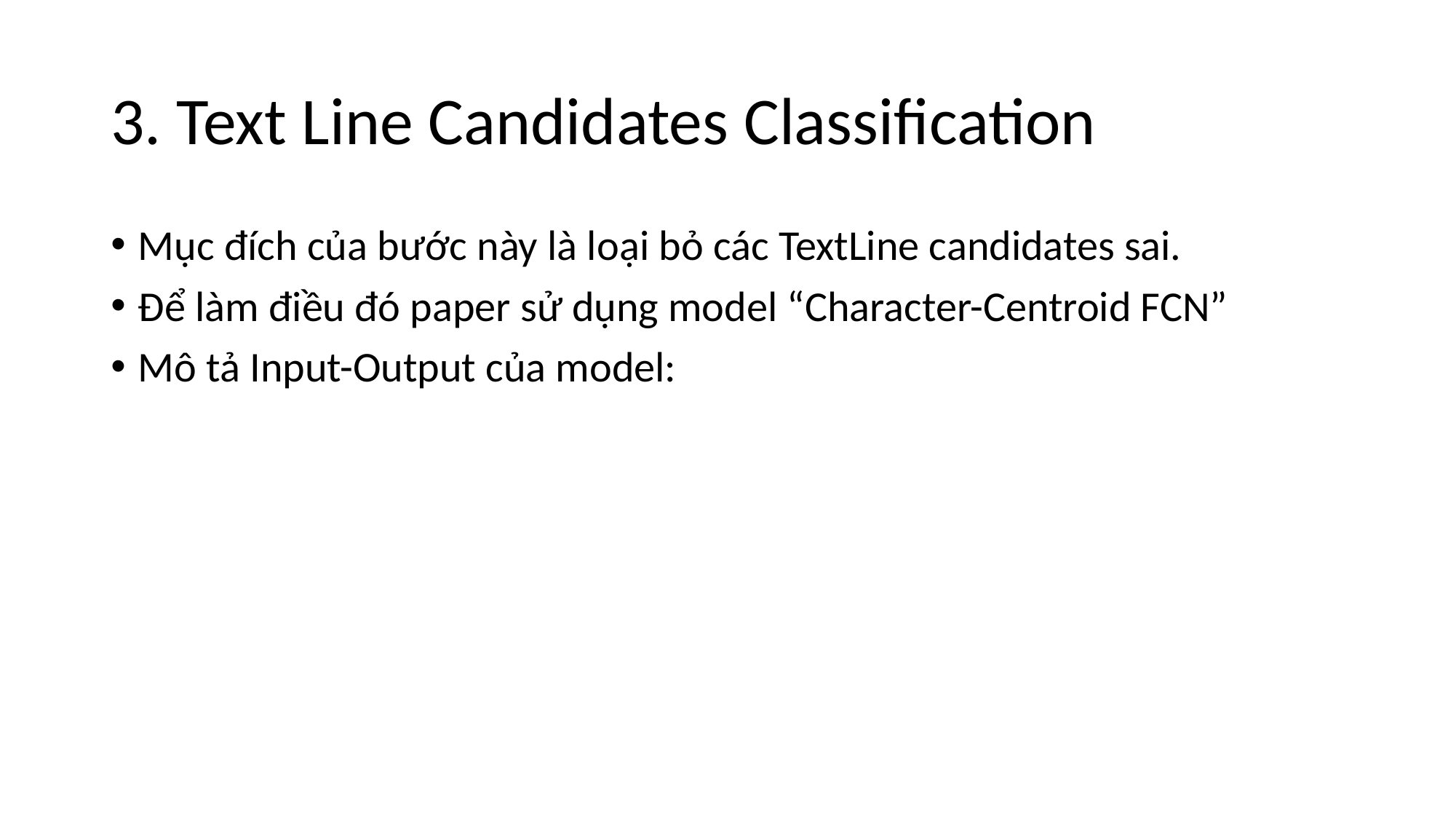

# 3. Text Line Candidates Classification
Mục đích của bước này là loại bỏ các TextLine candidates sai.
Để làm điều đó paper sử dụng model “Character-Centroid FCN”
Mô tả Input-Output của model: